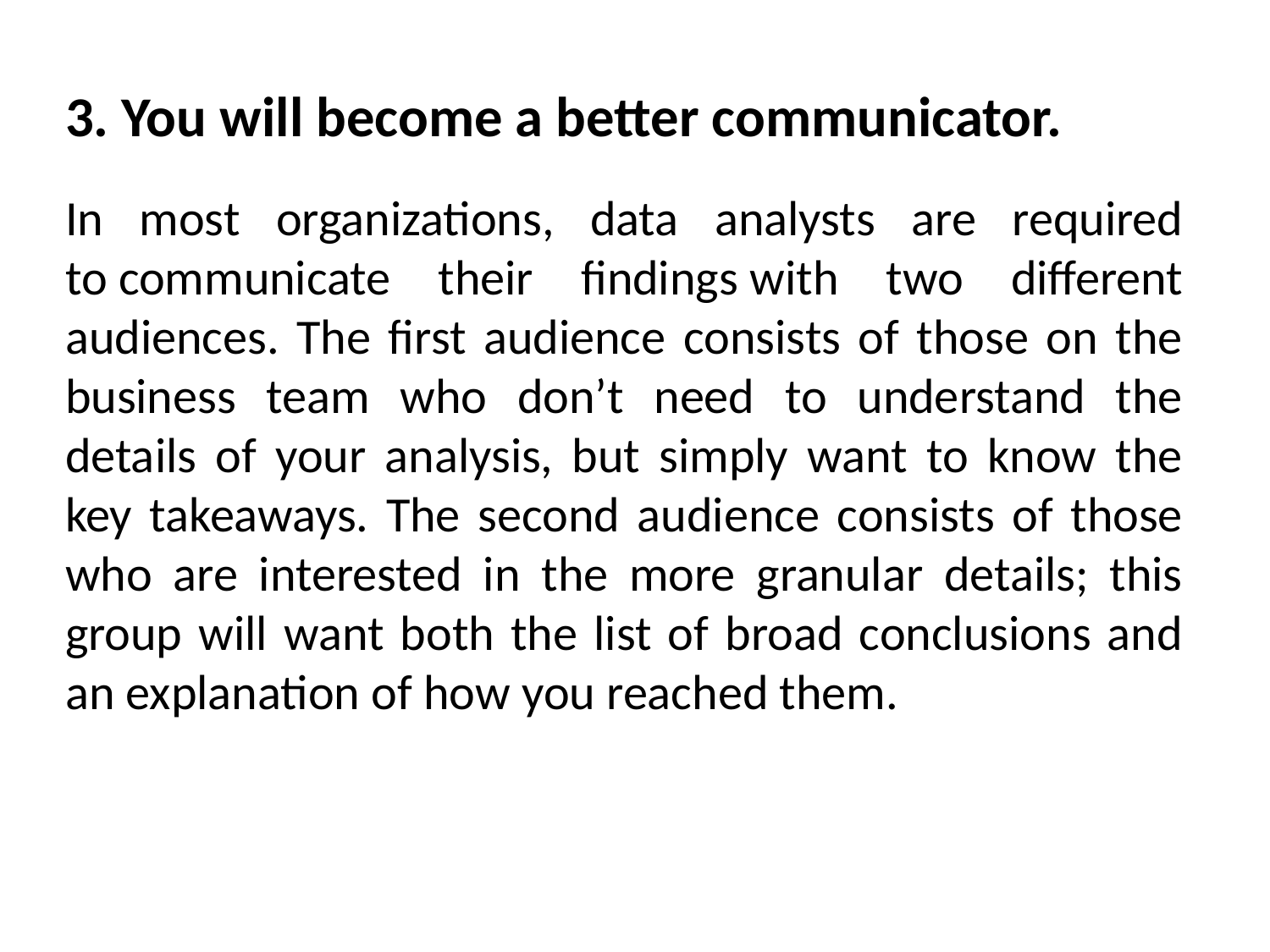

3. You will become a better communicator.

In most organizations, data analysts are required to communicate their findings with two different audiences. The first audience consists of those on the business team who don’t need to understand the details of your analysis, but simply want to know the key takeaways. The second audience consists of those who are interested in the more granular details; this group will want both the list of broad conclusions and an explanation of how you reached them.